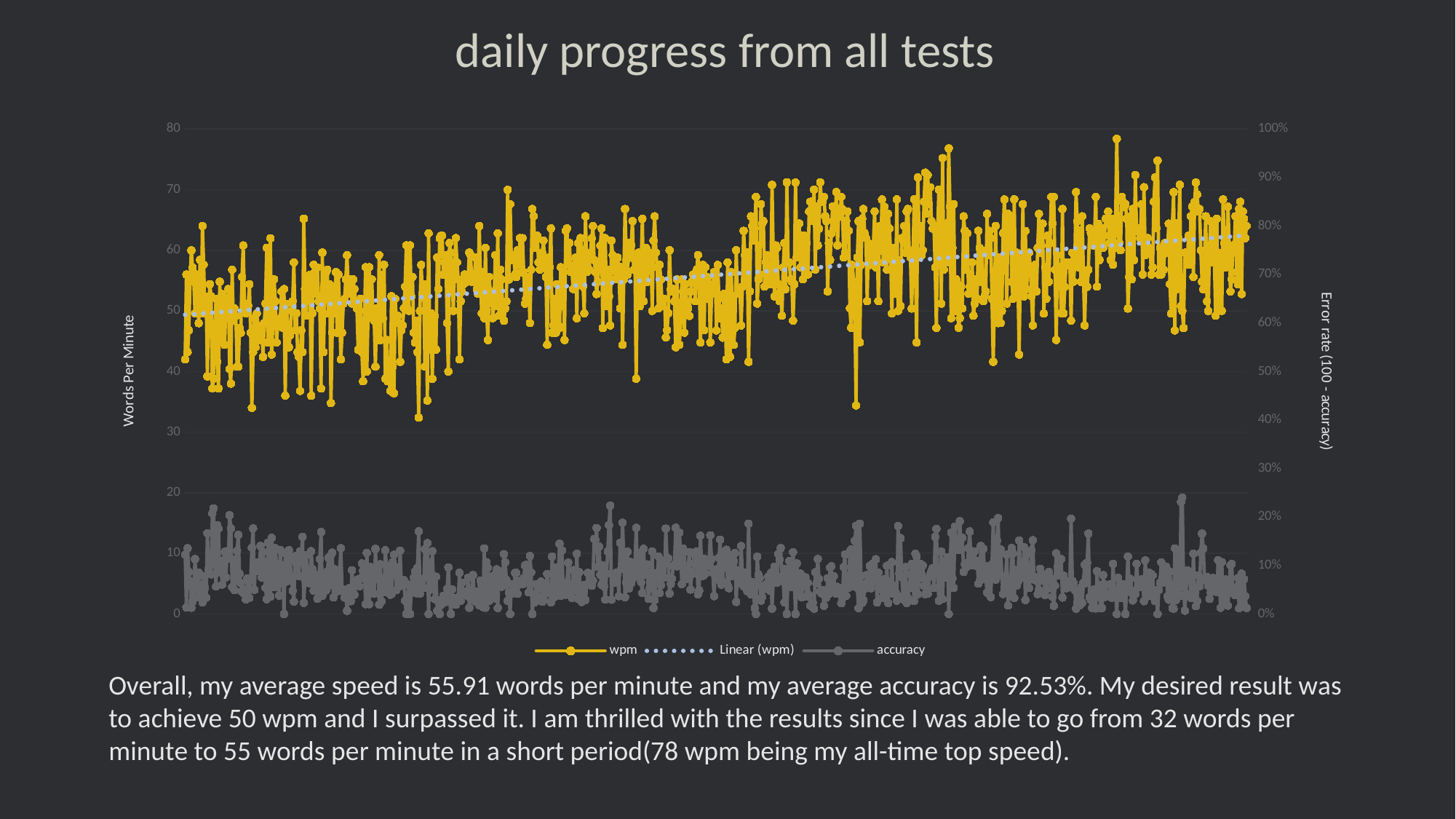

daily progress from all tests

### Chart

| Category | wpm | accuracy |
|---|---|---|
| 62d0bfdd82f20353162c6366 | 42.0 | 0.12239999999999995 |
| 62d0c00082f20353162c63fb | 56.0 | 0.013700000000000045 |
| 62d0c02782f20353162c64b3 | 43.2 | 0.13549999999999998 |
| 62d0c04882f20353162c6543 | 46.8 | 0.08670000000000001 |
| 62d0c07782f20353162c65e4 | 55.2 | 0.0675 |
| 62d0c09982f20353162c6668 | 59.98 | 0.012900000000000062 |
| 62d0c1dc82f20353162c6b8f | 57.18 | 0.025799999999999983 |
| 62d0c20182f20353162c6c30 | 54.8 | 0.05730000000000004 |
| 62d0c24582f20353162c6d47 | 49.6 | 0.11319999999999993 |
| 62d0c45482f20353163043df | 56.0 | 0.05620000000000005 |
| 62d0c47782f2035316304485 | 53.2 | 0.03450000000000003 |
| 62d0c4ae82f203531630455d | 47.97 | 0.08549999999999996 |
| 62d0c60682f2035316304b6e | 58.4 | 0.05 |
| 62d0c63182f2035316304c33 | 49.6 | 0.05959999999999994 |
| 62d0c65782f2035316304cd0 | 64.0 | 0.023700000000000044 |
| 62d0c67e82f2035316304d78 | 57.6 | 0.07829999999999998 |
| 62d0c6a182f2035316341b86 | 49.6 | 0.053700000000000046 |
| 62d0c6c482f2035316341c1f | 52.38 | 0.033799999999999955 |
| 62d0c6e482f2035316341caf | 39.2 | 0.16670000000000001 |
| 62d0c70582f2035316341d2e | 50.8 | 0.09209999999999993 |
| 62d0c72c82f2035316341ddf | 54.4 | 0.1 |
| 62d0c74d82f2035316341e62 | 52.4 | 0.08180000000000007 |
| 62d0c76d82f2035316341ee8 | 37.2 | 0.2075 |
| 62d0c78e82f2035316341f69 | 38.8 | 0.21790000000000007 |
| 62d0c7ae82f2035316341feb | 47.6 | 0.1053 |
| 62d0c7cf82f2035316342097 | 52.0 | 0.05659999999999996 |
| 62d0c7ef82f203531634212d | 41.6 | 0.18290000000000006 |
| 62d0c81082f20353163421cf | 37.2 | 0.17569999999999994 |
| 62d0c83282f203531634227c | 54.8 | 0.08540000000000006 |
| 62d0c85382f203531634231f | 45.2 | 0.09590000000000004 |
| 62d0c87482f20353163423cb | 52.78 | 0.06060000000000002 |
| 62d0c89482f2035316342466 | 51.18 | 0.11040000000000007 |
| 62d0c8b582f203531634250f | 44.39 | 0.12840000000000004 |
| 62d0c8d582f20353163425a4 | 51.98 | 0.07549999999999997 |
| 62d0c8f582f203531634263f | 48.78 | 0.12959999999999994 |
| 62d0c91682f20353163426e3 | 53.6 | 0.1139 |
| 62d0c93682f2035316342783 | 40.39 | 0.20370000000000005 |
| 62d0c95682f2035316342818 | 38.0 | 0.17650000000000005 |
| 62d0c97782f20353163428a4 | 56.78 | 0.055600000000000024 |
| 62d0c99782f2035316342937 | 48.4 | 0.11180000000000007 |
| 62d0ca3382f203531637f99d | 50.4 | 0.04900000000000006 |
| 62d0ca5b82f203531637fa6f | 49.18 | 0.0753 |
| 62d0ca7d82f203531637fb09 | 40.8 | 0.13010000000000005 |
| 62d0ca9e82f203531637fb98 | 40.79 | 0.16310000000000002 |
| 62d0cac382f203531637fc43 | 47.18 | 0.08280000000000001 |
| 62d0cae782f203531637fcf4 | 46.38 | 0.06379999999999995 |
| 62d0cb0882f203531637fd9c | 55.6 | 0.046099999999999995 |
| 62d0cb2982f203531637fe43 | 60.8 | 0.04269999999999996 |
| 62d0cb4a82f203531637fef5 | 51.18 | 0.04900000000000006 |
| 62d0cb8b82f2035316380023 | 49.6 | 0.03010000000000005 |
| 62d0cbc382f203531638011c | 50.4 | 0.07280000000000002 |
| 62d0cc3482f2035316380315 | 50.8 | 0.05260000000000005 |
| 62d0cc5782f20353163803c7 | 54.4 | 0.03359999999999999 |
| 62d0cc7c82f2035316380466 | 46.4 | 0.06900000000000006 |
| 62d0cdea82f20353163bd8c9 | 34.0 | 0.13680000000000006 |
| 62d0ce0d82f20353163bd979 | 43.2 | 0.17650000000000005 |
| 62d0ce2f82f20353163bda1e | 48.8 | 0.049599999999999936 |
| 62d0ce5082f20353163bdaba | 44.0 | 0.10670000000000002 |
| 62d0ce7182f20353163bdb7d | 49.6 | 0.09150000000000005 |
| 62d0cf5e82f20353163be037 | 47.6 | 0.08900000000000005 |
| 62d0cf8082f20353163be0c0 | 45.18 | 0.08900000000000005 |
| 62d0cfa082f20353163be13d | 45.6 | 0.14010000000000006 |
| 62d0cfc282f20353163be1d1 | 47.2 | 0.0753 |
| 62d0d00082f20353163be2f3 | 42.4 | 0.12819999999999993 |
| 62d0d02282f20353163be385 | 47.98 | 0.10620000000000004 |
| 62d0d04382f20353163be42f | 51.2 | 0.05409999999999997 |
| 62d0d06482f20353163be4d3 | 60.4 | 0.03049999999999997 |
| 62d0d08582f20353163be574 | 44.8 | 0.14739999999999995 |
| 62d0d0a582f20353163be600 | 51.2 | 0.10319999999999993 |
| 62d0d0c582f20353163be685 | 61.98 | 0.035900000000000036 |
| 62d0d0ed82f20353163be746 | 42.8 | 0.15689999999999998 |
| 62d0d10d82f20353163be7d4 | 48.0 | 0.12340000000000004 |
| 62d0d12e82f20353163fb5ee | 55.2 | 0.055600000000000024 |
| 62d0d14f82f20353163fb67d | 51.6 | 0.13560000000000003 |
| 62d0d70282f203531643a07a | 44.79 | 0.10069999999999993 |
| 62d0d79782f203531643a2ed | 48.0 | 0.06379999999999995 |
| 62d0d80282f203531643a508 | 47.6 | 0.037900000000000066 |
| 62d0d82b82f2035316458e16 | 48.8 | 0.13209999999999994 |
| 62d0d84c82f20353164773e9 | 53.2 | 0.06329999999999998 |
| 62d0d8b282f20353164775d8 | 47.2 | 0.10060000000000002 |
| 62d0e4dd82f20353165319ee | 53.6 | 0.0 |
| 62d0e50682f2035316531aaa | 36.0 | 0.125 |
| 62d0e52d82f2035316531b96 | 51.17 | 0.06670000000000002 |
| 62d0e54f82f2035316531c3f | 46.8 | 0.07640000000000001 |
| 62d0e59d82f2035316531df2 | 44.0 | 0.13159999999999997 |
| 62d0e5c082f2035316531e9d | 45.98 | 0.11260000000000005 |
| 62d0e5f682f2035316531fcd | 50.0 | 0.06849999999999995 |
| 62d0e61b82f20353165320a3 | 51.6 | 0.047300000000000036 |
| 62d0e64082f203531656eefb | 58.0 | 0.02549999999999997 |
| 62d0e66282f203531656efa4 | 46.8 | 0.11920000000000001 |
| 62d0e68782f203531656f059 | 49.6 | 0.1039 |
| 62d0e6ad82f203531656f104 | 43.2 | 0.10340000000000003 |
| 62d0e7cb82f203531656f671 | 42.4 | 0.07799999999999997 |
| 62d0e7f782f203531656f756 | 36.8 | 0.12930000000000008 |
| 62d0e81b82f203531656f815 | 46.8 | 0.12260000000000006 |
| 62d0e83c82f203531656f8cf | 43.2 | 0.1589 |
| 62d0e85d82f203531656f983 | 65.2 | 0.022900000000000063 |
| 62d0e8a482f203531656fb0a | 53.6 | 0.07099999999999994 |
| 62d0e8c582f203531656fbb1 | 49.2 | 0.12099999999999994 |
| 62d0e8e682f203531656fc61 | 55.18 | 0.08180000000000007 |
| 62d0e90682f203531656fd0e | 53.6 | 0.0675 |
| 62d0e92782f203531656fdc0 | 55.96 | 0.0625 |
| 62d0e94882f203531656fe70 | 36.0 | 0.12950000000000003 |
| 62d0e96982f203531656ff16 | 49.6 | 0.09269999999999996 |
| 62d0e98982f203531656ffb4 | 57.6 | 0.04760000000000005 |
| 62d0e9aa82f2035316570066 | 56.4 | 0.06629999999999996 |
| 62d0e9ca82f20353165ace93 | 52.8 | 0.08069999999999994 |
| 62d0eb1082f20353165ad516 | 57.18 | 0.031400000000000004 |
| 62d0eb3282f20353165ad5cf | 51.57 | 0.04760000000000005 |
| 62d0eb5782f20353165ad699 | 50.4 | 0.11319999999999993 |
| 62d0eb7882f20353165ad750 | 37.2 | 0.1689 |
| 62d0eba982f20353165ad85b | 59.6 | 0.03730000000000004 |
| 62d0ebcb82f20353165ad911 | 43.2 | 0.08159999999999996 |
| 62d0ec4182f20353165adb69 | 53.2 | 0.06489999999999994 |
| 62d0ec6282f20353165adc0c | 56.4 | 0.048799999999999955 |
| 62d0ec8482f20353165adcde | 56.8 | 0.08719999999999999 |
| 62d0ecaa82f20353165addb5 | 49.58 | 0.11590000000000003 |
| 62d0f1db82f20353166292b9 | 54.4 | 0.059200000000000016 |
| 62d1853982f2035316055aa6 | 34.78 | 0.12140000000000001 |
| 62d1855a82f2035316055b6e | 46.4 | 0.1267 |
| 62d1861d82f20353160560d2 | 53.98 | 0.03400000000000006 |
| 62d1863f82f20353160561bb | 49.6 | 0.09209999999999993 |
| 62d1871482f2035316056759 | 56.4 | 0.04519999999999996 |
| 62d1873982f2035316056834 | 46.4 | 0.0839 |
| 62d2210082f2035316afc437 | 55.98 | 0.051899999999999974 |
| 62d2212382f2035316afc4e3 | 50.4 | 0.08329999999999999 |
| 62d2214682f2035316afc57a | 42.0 | 0.13569999999999993 |
| 62d2216c82f2035316afc623 | 46.4 | 0.04760000000000005 |
| 62d2219a82f2035316afc6e4 | 51.2 | 0.05040000000000006 |
| 62d221c082f2035316afc794 | 51.98 | 0.03359999999999999 |
| 62d221ec82f2035316afc847 | 55.2 | 0.04579999999999998 |
| 62d2220e82f2035316afc8d5 | 59.18 | 0.006599999999999966 |
| 62d2223782f2035316afc976 | 53.18 | 0.0411 |
| 62d2226282f2035316afca23 | 52.8 | 0.053700000000000046 |
| 62d2228682f2035316afcac5 | 55.18 | 0.026299999999999955 |
| 62d222c282f2035316b39ab0 | 51.2 | 0.0903 |
| 62d222f082f2035316b39b69 | 55.2 | 0.05659999999999996 |
| 62d2240982f2035316b39fc4 | 53.58 | 0.03950000000000003 |
| 62d2243482f2035316b3a086 | 51.58 | 0.061200000000000046 |
| 62d2245682f2035316b3a135 | 50.38 | 0.06989999999999995 |
| 62d224cf82f2035316b3a32b | 43.6 | 0.0714 |
| 62d224f182f2035316b3a3d5 | 50.0 | 0.057099999999999936 |
| 62d2251682f2035316b3a46a | 52.0 | 0.07280000000000002 |
| 62d2253882f2035316b3a4ef | 43.2 | 0.10420000000000001 |
| 62d2257f82f2035316b3a636 | 38.39 | 0.0889 |
| 62d225b482f2035316b3a718 | 46.38 | 0.09489999999999994 |
| 62d225e082f2035316b3a7d8 | 57.2 | 0.020300000000000012 |
| 62d2265482f2035316b778d7 | 40.0 | 0.12590000000000004 |
| 62d2267a82f2035316b77996 | 48.8 | 0.07640000000000001 |
| 62d2269c82f2035316b77a2e | 57.2 | 0.020100000000000052 |
| 62d226c882f2035316b77aea | 50.0 | 0.09680000000000007 |
| 62d2288f82f2035316b78324 | 55.2 | 0.04459999999999994 |
| 62d228b082f2035316b783cf | 49.6 | 0.085 |
| 62d2292582f2035316b7861d | 48.4 | 0.04200000000000003 |
| 62d2297082f2035316b78776 | 40.79 | 0.1342 |
| 62d2299182f2035316b7881e | 50.4 | 0.07280000000000002 |
| 62d229c082f2035316bb5803 | 45.2 | 0.1014 |
| 62d229fe82f2035316bb58fb | 59.2 | 0.01900000000000006 |
| 62d22a6882f2035316bb5aec | 45.2 | 0.10260000000000005 |
| 62d231d182f2035316c317ec | 55.98 | 0.026299999999999955 |
| 62d231fe82f2035316c318a1 | 48.78 | 0.07239999999999995 |
| 62d232a882f2035316c31b93 | 57.6 | 0.04519999999999996 |
| 62d2333582f2035316c31e1a | 38.79 | 0.13140000000000002 |
| 62d2511d82f2035316e5f828 | 45.2 | 0.0986 |
| 62d2d41982f2035316756945 | 38.39 | 0.05129999999999996 |
| 62d2d49082f2035316756c07 | 38.4 | 0.09599999999999995 |
| 62d2d4ef82f2035316756e44 | 36.8 | 0.03959999999999994 |
| 62d2d55082f203531675704c | 52.4 | 0.041400000000000006 |
| 62d2dc0882f20353167d351f | 40.79 | 0.10689999999999998 |
| 62d2ddf782f2035316810ff3 | 36.39 | 0.12209999999999993 |
| 62d2e3cc82f2035316850126 | 52.0 | 0.09760000000000005 |
| 62d2ea9882f20353168cc51c | 48.4 | 0.049599999999999936 |
| 62d2eaba82f20353168cc5d6 | 49.2 | 0.09150000000000005 |
| 62d3904582f20353164479e9 | 48.0 | 0.056700000000000014 |
| 62d3907282f2035316466151 | 41.6 | 0.13069999999999993 |
| 62d396fd82f20353164a507b | 46.78 | 0.05799999999999997 |
| 62d3971f82f20353164a511e | 47.58 | 0.0625 |
| 62d3983382f20353164e26a1 | 50.4 | 0.06989999999999995 |
| 62d3988d82f20353164e2842 | 54.0 | 0.02739999999999995 |
| 62d398ae82f20353164e28e5 | 60.8 | 0.0 |
| 62d398fe82f20353164e2a73 | 50.38 | 0.029899999999999947 |
| 62d3993282f20353164e2b77 | 50.0 | 0.060400000000000065 |
| 62d3998682f20353164e2d0b | 60.8 | 0.0 |
| 62d399a782f20353164e2daa | 52.4 | 0.047300000000000036 |
| 62d399f682f20353164e2f2f | 55.58 | 0.05590000000000003 |
| 62d39a1e82f20353164e2feb | 46.4 | 0.07480000000000003 |
| 62d39a3f82f20353164e3090 | 44.79 | 0.08760000000000005 |
| 62d39a6082f20353164e3132 | 48.38 | 0.04290000000000006 |
| 62d39a8182f20353164e31e4 | 43.19 | 0.09560000000000002 |
| 62d39ae182f203531652043e | 32.4 | 0.17040000000000005 |
| 62d39b7982f2035316520736 | 50.0 | 0.041700000000000015 |
| 62d39b9b82f20353165207d6 | 57.58 | 0.05230000000000004 |
| 62d39bbd82f203531652086c | 52.8 | 0.07189999999999998 |
| 62d39bde82f203531652090d | 54.4 | 0.053700000000000046 |
| 62d39fee82f203531655ecba | 40.8 | 0.13379999999999995 |
| 62d3a0b682f203531655effb | 54.38 | 0.07739999999999995 |
| 62d3a13a82f203531655f24f | 35.2 | 0.14599999999999994 |
| 62d3a2a782f203531659c94a | 62.78 | 0.0 |
| 62d3a2d982f203531659ca38 | 43.6 | 0.10560000000000003 |
| 62d781c7303adee462abc456 | 49.6 | 0.05040000000000006 |
| 62d781ea303adee462abc505 | 38.8 | 0.12950000000000003 |
| 62d87810303adee462bd563a | 48.4 | 0.06540000000000007 |
| 62d87832303adee462bd56c8 | 49.2 | 0.030799999999999984 |
| 62d87855303adee462bd5764 | 43.6 | 0.07689999999999998 |
| 62d87896303adee462bd5863 | 58.8 | 0.006800000000000068 |
| 62d878b9303adee462bd58f2 | 53.6 | 0.02739999999999995 |
| 62d878d9303adee462bd596e | 61.98 | 0.0 |
| 62d878fd303adee462bd59fb | 62.4 | 0.018599999999999995 |
| 62d8793c303adee462bd5b03 | 62.38 | 0.029899999999999947 |
| 62d8795e303adee462bd5ba3 | 55.96 | 0.03769999999999996 |
| 62d8798d303adee462bd5c69 | 57.98 | 0.036599999999999966 |
| 62d879b2303adee462bd5cf8 | 59.2 | 0.02469999999999999 |
| 62d8a491303adee462ec1009 | 48.0 | 0.05109999999999999 |
| 62d8a4b4303adee462ec10b3 | 40.0 | 0.09599999999999995 |
| 62d8a4d6303adee462ec1148 | 61.2 | 0.03489999999999995 |
| 62d8a515303adee462efe7f2 | 59.6 | 0.0 |
| 62d8a54b303adee462efe8d3 | 56.8 | 0.05099999999999994 |
| 62d8a56c303adee462efe969 | 50.0 | 0.029399999999999978 |
| 62d8a58d303adee462efea04 | 56.78 | 0.03230000000000004 |
| 62d8a5b8303adee462efeabc | 62.0 | 0.018900000000000007 |
| 62d8a5f7303adee462efebde | 57.98 | 0.02519999999999996 |
| 62d8a662303adee462efedae | 55.18 | 0.033799999999999955 |
| 62d8a684303adee462efee60 | 42.0 | 0.08510000000000005 |
| 62d8a6cd303adee462efefb5 | 51.6 | 0.027199999999999988 |
| 62d8a6f0303adee462eff06b | 53.18 | 0.06450000000000003 |
| 62d8a719303adee462eff149 | 54.4 | 0.04459999999999994 |
| 62d8a739303adee462eff1f6 | 56.0 | 0.03870000000000005 |
| 62d8a765303adee462eff2e2 | 55.98 | 0.04579999999999998 |
| 62d8a787303adee462eff394 | 54.8 | 0.03819999999999993 |
| 62d8a7ac303adee462eff45d | 55.6 | 0.07450000000000002 |
| 62d8a7d1303adee462eff517 | 59.6 | 0.012800000000000011 |
| 62d8a813303adee462eff651 | 59.2 | 0.03159999999999997 |
| 62d8a848303adee462eff764 | 54.78 | 0.04969999999999999 |
| 62d8a869303adee462eff807 | 55.98 | 0.08019999999999997 |
| 62d8a8fc303adee462f3d06b | 54.8 | 0.033799999999999955 |
| 62d8a93b303adee462f3d1a2 | 58.8 | 0.025600000000000022 |
| 62d8a95c303adee462f3d23b | 53.6 | 0.04670000000000002 |
| 62d8c2ee303adee4620f341b | 52.8 | 0.04030000000000001 |
| 62d8c456303adee4620f3c20 | 64.0 | 0.018100000000000022 |
| 62d8ca4a303adee46217073a | 55.2 | 0.06920000000000001 |
| 62d98a6a303adee462ee4515 | 49.58 | 0.058799999999999956 |
| 62d98a8d303adee462ee45f0 | 56.4 | 0.014000000000000058 |
| 62d9e1c4303adee4624fed49 | 48.8 | 0.1353 |
| 62d9e243303adee4624fef7b | 60.4 | 0.012900000000000062 |
| 62d9e310303adee4624ff2f1 | 50.0 | 0.10689999999999998 |
| 62d9e338303adee4624ff38e | 45.18 | 0.09519999999999997 |
| 62d9e37a303adee4624ff497 | 55.6 | 0.026700000000000015 |
| 62d9e39b303adee4624ff51e | 53.2 | 0.04790000000000006 |
| 62d9e3ce303adee4624ff5e7 | 53.2 | 0.07590000000000004 |
| 62d9e44d303adee4624ff7ed | 48.8 | 0.07840000000000004 |
| 62d9e47d303adee4624ff8c0 | 51.57 | 0.03519999999999996 |
| 62d9e52d303adee46253d2da | 59.2 | 0.03230000000000004 |
| 62d9e54f303adee46253d362 | 50.78 | 0.09209999999999993 |
| 62da1d09303adee4628e7c66 | 62.8 | 0.01230000000000004 |
| 62da1d34303adee462906a58 | 49.2 | 0.0886 |
| 62da1d54303adee46292555e | 56.8 | 0.06920000000000001 |
| 62da1d81303adee462925635 | 55.2 | 0.05620000000000005 |
| 62da1da2303adee4629256e5 | 50.4 | 0.07480000000000003 |
| 62da1dc3303adee462925785 | 48.38 | 0.12340000000000004 |
| 62da1de4303adee462925829 | 50.4 | 0.10650000000000005 |
| 62da1e45303adee4629259ff | 51.58 | 0.07049999999999997 |
| 62da1e66303adee462925aa1 | 69.98 | 0.027000000000000027 |
| 62da1f6d303adee46292603b | 55.18 | 0.04430000000000007 |
| 62da1f8e303adee4629260e6 | 67.6 | 0.0 |
| 62da252e303adee4629a2b7b | 58.38 | 0.06129999999999995 |
| 62da254f303adee4629a2c22 | 59.2 | 0.04239999999999995 |
| 62da2570303adee4629a2cd9 | 58.8 | 0.04290000000000006 |
| 62da25d7303adee4629a2efb | 56.0 | 0.08480000000000004 |
| 62da261d303adee4629a3061 | 55.58 | 0.08480000000000004 |
| 62da2643303adee4629a312d | 59.98 | 0.041700000000000015 |
| 62da2723303adee4629a35d1 | 57.6 | 0.06060000000000002 |
| 62da2743303adee4629a367f | 62.0 | 0.06560000000000002 |
| 62da27bb303adee4629c2612 | 56.38 | 0.06870000000000004 |
| 62da27dc303adee4629e1124 | 62.0 | 0.061099999999999995 |
| 62da2800303adee4629e11f6 | 56.4 | 0.07409999999999997 |
| 62da2821303adee4629e12a7 | 51.2 | 0.1 |
| 62da29d1303adee4629e1b92 | 52.0 | 0.10129999999999996 |
| 62da29f2303adee4629e1c2b | 54.8 | 0.08920000000000002 |
| 62da2a13303adee4629e1cf2 | 55.6 | 0.04459999999999994 |
| 62da2a34303adee4629e1db9 | 48.0 | 0.11950000000000002 |
| 62da2a57303adee4629e1e68 | 56.78 | 0.08590000000000003 |
| 62da2a7f303adee4629e1f3b | 66.8 | 0.0 |
| 62da2aa1303adee4629e1ff0 | 65.6 | 0.03980000000000004 |
| 62da2b04303adee4629e21ff | 60.38 | 0.024200000000000017 |
| 62da2b29303adee4629e22cc | 62.4 | 0.061500000000000055 |
| 62da2b71303adee462a1fbc6 | 62.4 | 0.03549999999999997 |
| 62da2beb303adee462a1fe18 | 58.0 | 0.05420000000000002 |
| 62da2c0e303adee462a1fecf | 56.8 | 0.05450000000000003 |
| 62da2c2f303adee462a1ff73 | 57.6 | 0.06670000000000002 |
| 62da2e1e303adee462a2094a | 59.6 | 0.025 |
| 62da2e47303adee462a20a14 | 61.6 | 0.03049999999999997 |
| 62da2e98303adee462a20b9e | 57.6 | 0.06129999999999995 |
| 62da2ebc303adee462a20c52 | 55.58 | 0.04939999999999998 |
| 62da341f303adee462a9d49a | 44.4 | 0.08269999999999995 |
| 62da34c1303adee462a9d778 | 58.78 | 0.04909999999999996 |
| 62da351c303adee462a9d927 | 57.18 | 0.04349999999999994 |
| 62da35fb303adee462adb507 | 63.6 | 0.023700000000000044 |
| 62db2ce7303adee462bfdad3 | 46.4 | 0.11840000000000003 |
| 62db2d0a303adee462bfdb61 | 47.6 | 0.05799999999999997 |
| 62db2d2c303adee462bfdbc1 | 52.0 | 0.03519999999999996 |
| 62db2d4c303adee462bfdc40 | 46.38 | 0.09519999999999997 |
| 62db2d6f303adee462bfdcaf | 54.4 | 0.051599999999999965 |
| 62db2d8f303adee462bfdd1d | 47.6 | 0.08439999999999998 |
| 62db30c6303adee462c3c03e | 47.2 | 0.1447 |
| 62db30f1303adee462c3c0a7 | 57.2 | 0.0375 |
| 62db3141303adee462c3c19d | 50.8 | 0.13099999999999995 |
| 62db3163303adee462c3c212 | 56.38 | 0.04349999999999994 |
| 62db3186303adee462c3c294 | 45.2 | 0.06340000000000004 |
| 62db31b1303adee462c3c313 | 63.2 | 0.03980000000000004 |
| 62db3222303adee462c3c4b2 | 63.6 | 0.06519999999999997 |
| 62db3247303adee462c3c55b | 57.6 | 0.10590000000000004 |
| 62db3273303adee462c3c60d | 61.2 | 0.04620000000000005 |
| 62db32bc303adee462c3c734 | 56.4 | 0.05659999999999996 |
| 62db32dd303adee462c3c7b2 | 56.78 | 0.033100000000000025 |
| 62db3304303adee462c7a0ec | 53.6 | 0.09040000000000006 |
| 62db3325303adee462c7a167 | 57.6 | 0.08819999999999993 |
| 62db335c303adee462c7a246 | 58.78 | 0.04819999999999993 |
| 62db337e303adee462c7a2d8 | 48.78 | 0.12420000000000002 |
| 62db33cf303adee462c7a410 | 61.18 | 0.031400000000000004 |
| 62db343d303adee462c7a5aa | 54.38 | 0.0864 |
| 62db3470303adee462c7a659 | 62.0 | 0.03609999999999999 |
| 62db3bcc303adee462cf71c4 | 60.0 | 0.02469999999999999 |
| 62db3c40303adee462cf736f | 54.0 | 0.041700000000000015 |
| 62db3c62303adee462cf73e3 | 49.6 | 0.06 |
| 62db3d38303adee462cf76ce | 65.6 | 0.029099999999999966 |
| 62db3d5a303adee462cf7732 | 56.4 | 0.06060000000000002 |
| 62db3d97303adee462d35099 | 59.18 | 0.08469999999999998 |
| 62db3e23303adee462d35280 | 56.8 | 0.08189999999999997 |
| 62db3e4d303adee462d35300 | 59.56 | 0.07599999999999994 |
| 62db3ec7303adee462d354bd | 62.0 | 0.05810000000000002 |
| 62db3ee8303adee462d35537 | 63.98 | 0.06879999999999996 |
| 62db3f3b303adee462d35660 | 58.4 | 0.15459999999999993 |
| 62db3f5d303adee462d356c9 | 56.4 | 0.15260000000000004 |
| 62db3f8e303adee462d3577a | 52.78 | 0.17739999999999995 |
| 62db3fc2303adee462d35827 | 54.78 | 0.09709999999999994 |
| 62db3fe3303adee462d35895 | 57.6 | 0.13900000000000007 |
| 62db4004303adee462d3591e | 60.78 | 0.08109999999999999 |
| 62db402d303adee462d359ae | 63.6 | 0.060400000000000065 |
| 62db616b303adee462fa563b | 47.18 | 0.1 |
| 62db61a7303adee462fa574c | 62.0 | 0.057099999999999936 |
| 62db623f303adee462fa5a03 | 62.0 | 0.029800000000000038 |
| 62db62d5303adee462fa5c68 | 50.78 | 0.0839 |
| 62db6315303adee462fa5d70 | 56.78 | 0.12890000000000001 |
| 62db6336303adee462fa5df2 | 52.4 | 0.18319999999999992 |
| 62db6374303adee462fa5efa | 47.6 | 0.22340000000000004 |
| 62db63d0303adee462fa608d | 61.6 | 0.029399999999999978 |
| 62db6413303adee462fa619c | 59.2 | 0.08200000000000003 |
| 62db64db303adee462fe3daa | 57.2 | 0.06400000000000006 |
| 62db64fe303adee462fe3e53 | 55.2 | 0.08239999999999995 |
| 62db651f303adee462fe3eec | 58.8 | 0.08519999999999996 |
| 62db6547303adee462fe3f99 | 58.78 | 0.08239999999999995 |
| 62db6585303adee462fe40df | 56.8 | 0.03680000000000007 |
| 62db65a6303adee462fe418a | 50.4 | 0.14650000000000005 |
| 62db65c7303adee462fe4244 | 57.2 | 0.09299999999999997 |
| 62db65fb303adee462fe4335 | 44.4 | 0.18819999999999992 |
| 62db661c303adee462fe43be | 55.18 | 0.11489999999999995 |
| 62db6682303adee462fe45a0 | 66.8 | 0.03469999999999999 |
| 62db66a3303adee462fe4638 | 58.4 | 0.06430000000000007 |
| 62db66f5303adee462fe4793 | 55.96 | 0.12849999999999995 |
| 62db6741303adee462fe48ef | 61.18 | 0.05230000000000004 |
| 62db676e303adee462fe49c7 | 58.8 | 0.10730000000000003 |
| 62db67bc303adee4620223b1 | 60.8 | 0.06319999999999994 |
| 62db67dd303adee462022416 | 64.8 | 0.08060000000000002 |
| 62db681d303adee46202252a | 56.8 | 0.07469999999999999 |
| 62db6845303adee4620225c9 | 58.4 | 0.09709999999999994 |
| 62db6866303adee462022669 | 38.8 | 0.17760000000000006 |
| 62db6887303adee462022709 | 57.2 | 0.08329999999999999 |
| 62db68a8303adee4620227a0 | 59.6 | 0.07730000000000004 |
| 62db68ce303adee462022848 | 50.78 | 0.12569999999999992 |
| 62db6922303adee4620229e9 | 57.56 | 0.06549999999999997 |
| 62db6947303adee462022aa8 | 65.18 | 0.04319999999999993 |
| 62db69c5303adee462022cdc | 51.6 | 0.13439999999999996 |
| 62db69fa303adee462022dd4 | 58.38 | 0.08049999999999997 |
| 62db6a1b303adee462022e7c | 60.4 | 0.08819999999999993 |
| 62db6a3c303adee462022f20 | 54.8 | 0.10239999999999995 |
| 62db6b4c303adee462060c91 | 58.36 | 0.031200000000000047 |
| 62db6ebf303adee46209f47c | 59.58 | 0.052900000000000065 |
| 62db6eef303adee46209f561 | 58.8 | 0.07650000000000005 |
| 62db6f49303adee46209f715 | 50.0 | 0.12879999999999994 |
| 62db6f81303adee46209f833 | 61.6 | 0.01230000000000004 |
| 62db700a303adee46209facf | 65.6 | 0.029099999999999966 |
| 62db703b303adee46209fbb3 | 59.6 | 0.08329999999999999 |
| 62db707b303adee46209fccf | 57.2 | 0.07689999999999998 |
| 62db7111303adee46209ff8c | 50.4 | 0.11870000000000004 |
| 62db7197303adee4620a01fa | 57.6 | 0.04319999999999993 |
| 62db71bd303adee4620a02a0 | 55.18 | 0.059200000000000016 |
| 62db71df303adee4620a0339 | 50.78 | 0.10980000000000004 |
| 62db726a303adee4620dde7d | 52.0 | 0.10189999999999998 |
| 62db728b303adee4620ddf2d | 52.0 | 0.075 |
| 62db72ac303adee4620ddfdf | 45.6 | 0.1761 |
| 62db7336303adee4620de27b | 46.8 | 0.11180000000000007 |
| 62db73ff303adee4620de639 | 49.6 | 0.11450000000000003 |
| 62db7505303adee4620deb47 | 60.0 | 0.04219999999999999 |
| 62db757f303adee4620ded85 | 53.58 | 0.06209999999999994 |
| 62db75a8303adee4620dee4c | 53.18 | 0.07269999999999996 |
| 62db7616303adee46211c934 | 53.6 | 0.09879999999999996 |
| 62db7651303adee46211ca59 | 51.6 | 0.10170000000000001 |
| 62db7681303adee46211cb56 | 44.0 | 0.17790000000000006 |
| 62db76a3303adee46211cbf4 | 55.2 | 0.09829999999999998 |
| 62db76c5303adee46211cc9c | 48.8 | 0.12120000000000004 |
| 62db7709303adee46211cddd | 44.39 | 0.16769999999999996 |
| 62db772b303adee46211ce82 | 48.4 | 0.12260000000000006 |
| 62db778d303adee46211d05d | 55.18 | 0.06170000000000002 |
| 62db77b0303adee46211d110 | 53.2 | 0.1353 |
| 62db77e4303adee46211d21e | 46.4 | 0.12930000000000008 |
| 62db7807303adee46211d2db | 54.4 | 0.0714 |
| 62db7836303adee46211d3bb | 51.2 | 0.09819999999999993 |
| 62db78b9303adee46211d641 | 50.4 | 0.09090000000000004 |
| 62db78dc303adee46211d6dd | 49.18 | 0.12790000000000007 |
| 62db78fd303adee46211d781 | 53.2 | 0.05030000000000001 |
| 62db792d303adee46211d87c | 54.8 | 0.08180000000000007 |
| 62db7951303adee46215b1f8 | 56.0 | 0.08379999999999996 |
| 62db7983303adee46215b2d2 | 56.0 | 0.10469999999999999 |
| 62db79bf303adee46215b3e1 | 51.6 | 0.11950000000000002 |
| 62db79e4303adee46215b488 | 56.8 | 0.1292 |
| 62db7a1e303adee46215b599 | 59.2 | 0.040499999999999974 |
| 62db7ab2303adee46215b829 | 56.8 | 0.048499999999999946 |
| 62db7ad3303adee46215b8a1 | 44.79 | 0.16129999999999994 |
| 62db7b0c303adee46215b9a7 | 53.98 | 0.10239999999999995 |
| 62db7b2e303adee46215ba41 | 57.6 | 0.07829999999999998 |
| 62db7b8a303adee46215bbc6 | 46.8 | 0.1139 |
| 62db7bac303adee46215bc6b | 57.2 | 0.08280000000000001 |
| 62db7bcd303adee46215bcfd | 52.0 | 0.10370000000000004 |
| 62db7c0b303adee46215be10 | 55.56 | 0.09879999999999996 |
| 62db7c4a303adee46215bf2b | 54.4 | 0.10840000000000004 |
| 62db7c6c303adee46215bfcc | 44.79 | 0.16230000000000003 |
| 62db7c91303adee46215c06d | 52.8 | 0.11310000000000002 |
| 62db7d11303adee462199b6c | 53.2 | 0.08480000000000004 |
| 62db7d32303adee462199c13 | 56.4 | 0.03680000000000007 |
| 62db7d54303adee462199ccc | 55.6 | 0.08230000000000004 |
| 62db7d75303adee462199d75 | 46.78 | 0.09209999999999993 |
| 62db7da6303adee462199e52 | 57.58 | 0.0714 |
| 62db7dca303adee462199efe | 52.0 | 0.11590000000000003 |
| 62db7df7303adee462199fdf | 48.78 | 0.15340000000000004 |
| 62db7e3d303adee46219a130 | 50.4 | 0.060400000000000065 |
| 62db7e7d303adee46219a27d | 45.58 | 0.06719999999999998 |
| 62db7eb4303adee46219a381 | 52.8 | 0.12739999999999996 |
| 62db7ed7303adee46219a42a | 49.6 | 0.09620000000000005 |
| 62db7f03303adee46219a520 | 42.0 | 0.1325 |
| 62db7f6d303adee46219a70c | 57.98 | 0.059899999999999946 |
| 62db7faf303adee46219a824 | 52.0 | 0.05299999999999997 |
| 62db8069303adee4621d843e | 42.4 | 0.12060000000000003 |
| 62db81c8303adee4621d8aab | 56.38 | 0.07780000000000001 |
| 62db8341303adee4621d919a | 47.6 | 0.09400000000000006 |
| 62db8366303adee4621d924f | 44.4 | 0.10879999999999995 |
| 62db8387303adee4621d9306 | 47.2 | 0.1258 |
| 62db83c3303adee4621d9425 | 60.0 | 0.02480000000000004 |
| 62db881e303adee462255a3b | 52.8 | 0.08980000000000005 |
| 62db8854303adee462255b3f | 53.56 | 0.07640000000000001 |
| 62db88a1303adee462255c9f | 53.6 | 0.06290000000000007 |
| 62db8905303adee462255e81 | 47.6 | 0.14019999999999996 |
| 62db892c303adee462255f63 | 54.0 | 0.08430000000000007 |
| 62db899b303adee462256162 | 63.2 | 0.057099999999999936 |
| 62db89bc303adee462256202 | 59.2 | 0.08469999999999998 |
| 62db89de303adee462256292 | 54.8 | 0.0736 |
| 62db89ff303adee462256312 | 59.6 | 0.04680000000000007 |
| 62db8a20303adee4622563cf | 41.6 | 0.18629999999999997 |
| 62db8a51303adee4622564bc | 53.2 | 0.05489999999999995 |
| 62db8a73303adee462256560 | 65.6 | 0.04 |
| 62db8a9c303adee46225662f | 63.98 | 0.06590000000000003 |
| 62e2ce7b303adee462467b84 | 61.6 | 0.04680000000000007 |
| 62e2ce9d303adee462486de6 | 63.6 | 0.011899999999999977 |
| 62e2cedd303adee4624a5e9d | 68.8 | 0.0 |
| 62e2cf05303adee4624a5f8f | 51.2 | 0.11799999999999997 |
| 62e2cf46303adee4624a6110 | 55.2 | 0.08120000000000005 |
| 62e2cf67303adee4624a61c0 | 56.0 | 0.07469999999999999 |
| 62e2cf88303adee4624a6275 | 67.6 | 0.02760000000000005 |
| 62e2cfe5303adee4624a64ab | 64.4 | 0.03530000000000001 |
| 62e2d007303adee4624a6557 | 64.8 | 0.050799999999999984 |
| 62e2d041303adee4624a668b | 54.0 | 0.058799999999999956 |
| 62e2d062303adee4624a6748 | 58.0 | 0.06060000000000002 |
| 62e2d083303adee4624a6802 | 59.2 | 0.06359999999999999 |
| 62e2d0a4303adee4624a68ad | 55.2 | 0.07689999999999998 |
| 62e2d0c4303adee4624a6965 | 57.6 | 0.048499999999999946 |
| 62e2d388303adee4624e5939 | 54.38 | 0.08480000000000004 |
| 62e2d3a9303adee4624e59e5 | 70.8 | 0.010999999999999944 |
| 62e2d42b303adee4624e5c96 | 58.8 | 0.07180000000000007 |
| 62e2d44c303adee4624e5d37 | 52.38 | 0.09760000000000005 |
| 62e2d46c303adee4624e5deb | 60.8 | 0.08049999999999997 |
| 62e2d48c303adee4624e5ea9 | 60.36 | 0.06400000000000006 |
| 62e2d4ac303adee4624e5f47 | 54.4 | 0.12349999999999994 |
| 62e2d4d0303adee4624e6011 | 51.6 | 0.11310000000000002 |
| 62e2d51f303adee4624e61b0 | 53.2 | 0.13590000000000002 |
| 62e2d580303adee4624e63d0 | 49.2 | 0.07790000000000007 |
| 62e2d5a2303adee46250562e | 57.2 | 0.0675 |
| 62e2d5c2303adee462524614 | 61.2 | 0.024000000000000056 |
| 62e2d5e2303adee4625246a7 | 53.6 | 0.09319999999999994 |
| 62e2d64e303adee4625248c7 | 71.2 | 0.0 |
| 62e2d8f1303adee46252560d | 57.98 | 0.08769999999999996 |
| 62e2d947303adee4625638be | 58.0 | 0.10930000000000006 |
| 62e2d984303adee4625639f2 | 55.18 | 0.06060000000000002 |
| 62e2d9a5303adee462563a8e | 54.78 | 0.055600000000000024 |
| 62e2d9c6303adee462563b19 | 48.4 | 0.12739999999999996 |
| 62e2df64303adee4625a3a1b | 54.4 | 0.07269999999999996 |
| 62e2df9e303adee4625a3b68 | 71.18 | 0.0 |
| 62e2dfde303adee4625a3cc4 | 58.8 | 0.10439999999999998 |
| 62e2e000303adee4625a3d7b | 60.4 | 0.07219999999999999 |
| 62e2e4e2303adee4626219a9 | 64.4 | 0.03829999999999998 |
| 62e2e71d303adee4626225f0 | 57.18 | 0.08329999999999999 |
| 62e2e8ee303adee462661098 | 62.4 | 0.03430000000000007 |
| 62e2e913303adee462661176 | 55.2 | 0.06510000000000005 |
| 62e2e935303adee46266122f | 62.4 | 0.056800000000000066 |
| 62e2e956303adee4626612c8 | 56.0 | 0.07560000000000003 |
| 62e2e977303adee462661382 | 61.2 | 0.035900000000000036 |
| 62e2e9a7303adee462661472 | 56.0 | 0.06430000000000007 |
| 62e2e9c8303adee46266151d | 66.38 | 0.03870000000000005 |
| 62e2f04a303adee4626df780 | 68.0 | 0.01700000000000003 |
| 62e2f0cc303adee4626df9fe | 68.0 | 0.01700000000000003 |
| 62e2f0f0303adee4626dfa9e | 64.8 | 0.022999999999999972 |
| 62e2f119303adee4626dfb5d | 70.0 | 0.010999999999999944 |
| 62e2f13d303adee4626dfc16 | 56.8 | 0.08620000000000004 |
| 62e2f180303adee4626dfd71 | 67.18 | 0.06280000000000001 |
| 62e2f1a2303adee4626dfe13 | 60.8 | 0.11340000000000003 |
| 62e2f1e7303adee46271e070 | 63.56 | 0.0725 |
| 62e2f21c303adee46271e175 | 71.2 | 0.046899999999999976 |
| 62e2f2a8303adee46271e44e | 68.0 | 0.042600000000000054 |
| 62e2f42d303adee46271ebf0 | 68.0 | 0.049200000000000015 |
| 62e2f450303adee46271ecab | 68.8 | 0.016899999999999978 |
| 62e2f531303adee46271f128 | 65.6 | 0.03980000000000004 |
| 62e2f560303adee46275d324 | 64.8 | 0.03370000000000004 |
| 62e2f5cb303adee46275d513 | 53.2 | 0.0736 |
| 62e2f5f0303adee46275d5ba | 61.2 | 0.04120000000000004 |
| 62e2f615303adee46275d664 | 58.4 | 0.09569999999999994 |
| 62e2f794303adee46275dd55 | 62.78 | 0.09840000000000003 |
| 62e2f820303adee46275e004 | 67.2 | 0.04840000000000003 |
| 62e2f878303adee46275e19f | 63.6 | 0.07780000000000001 |
| 62e2f8d9303adee46279c4b0 | 64.4 | 0.05 |
| 62e2f948303adee46279c6d9 | 69.6 | 0.041700000000000015 |
| 62e2f994303adee46279c832 | 60.8 | 0.05590000000000003 |
| 62e2fa24303adee46279cb0a | 66.8 | 0.04950000000000003 |
| 62e2fae9303adee46279ce74 | 65.58 | 0.04420000000000002 |
| 62e2fbb4303adee46279d1d6 | 68.8 | 0.02200000000000003 |
| 62e2fc2d303adee46279d3ca | 66.78 | 0.03239999999999995 |
| 62e2fc98303adee4627db69d | 58.8 | 0.09709999999999994 |
| 62e2fccd303adee4627db775 | 59.58 | 0.12230000000000003 |
| 62e2fd14303adee4627db8b9 | 64.8 | 0.03760000000000005 |
| 62e2fd35303adee4627db949 | 66.4 | 0.05790000000000006 |
| 62e2ff5a303adee4627dc2a3 | 63.2 | 0.05430000000000007 |
| 62e2ff7b303adee4627dc343 | 50.4 | 0.1294 |
| 62e30aa2303adee4628d7963 | 47.2 | 0.13329999999999997 |
| 62e30ac3303adee4628d79cf | 57.58 | 0.05650000000000006 |
| 62e30ae4303adee4628d7a53 | 54.78 | 0.06900000000000006 |
| 62e30b05303adee4628d7ad4 | 50.0 | 0.15120000000000006 |
| 62e30b45303adee4628d7be4 | 34.4 | 0.18180000000000007 |
| 62e30e22303adee462916927 | 58.8 | 0.053299999999999986 |
| 62e30e45303adee4629169c4 | 64.8 | 0.011899999999999977 |
| 62e30e98303adee462916b2b | 44.8 | 0.18629999999999997 |
| 62e30ec1303adee462916bd4 | 57.6 | 0.07879999999999995 |
| 62e30ef4303adee462916cac | 65.2 | 0.023100000000000023 |
| 62e3158d303adee462994aa1 | 66.8 | 0.027900000000000064 |
| 62e315f8303adee462994c69 | 62.8 | 0.05230000000000004 |
| 62e31619303adee462994ce2 | 62.0 | 0.06319999999999994 |
| 62e316b8303adee462994f90 | 51.6 | 0.08120000000000005 |
| 62e316da303adee46299500a | 61.2 | 0.06900000000000006 |
| 62e316fa303adee46299509e | 57.58 | 0.09879999999999996 |
| 62e3171b303adee46299512b | 60.0 | 0.052900000000000065 |
| 62e3173e303adee4629951c0 | 57.6 | 0.10290000000000006 |
| 62e31760303adee46299524e | 60.8 | 0.07819999999999994 |
| 62e31787303adee4629952e3 | 66.4 | 0.06560000000000002 |
| 62e317ae303adee46299536b | 57.2 | 0.11290000000000006 |
| 62e31910303adee4629d3a7a | 63.6 | 0.023799999999999953 |
| 62e31933303adee4629d3b07 | 51.6 | 0.08540000000000006 |
| 62e3195a303adee4629d3b98 | 64.0 | 0.05109999999999999 |
| 62e31a14303adee4629d3e9d | 59.98 | 0.06019999999999996 |
| 62e31a36303adee4629d3f1f | 68.38 | 0.033100000000000025 |
| 62e31aa1303adee4629d40df | 57.98 | 0.0714 |
| 62e31ac3303adee4629d414f | 67.18 | 0.033499999999999946 |
| 62e31af6303adee4629d4236 | 60.8 | 0.05030000000000001 |
| 62e31c0f303adee462a1285f | 56.78 | 0.09939999999999997 |
| 62e31cb1303adee462a12b07 | 66.0 | 0.0225 |
| 62e31cd3303adee462a12b83 | 63.6 | 0.06629999999999996 |
| 62e31d05303adee462a12c66 | 59.6 | 0.04760000000000005 |
| 62e31d26303adee462a12ce7 | 49.58 | 0.10709999999999993 |
| 62e31d57303adee462a12db7 | 59.6 | 0.041700000000000015 |
| 62e31d7d303adee462a12e62 | 60.4 | 0.0575 |
| 62e33e96303adee462c4b516 | 52.8 | 0.04519999999999996 |
| 62e33ef6303adee462c4b75a | 68.4 | 0.0275 |
| 62e33f18303adee462c6a9ea | 50.0 | 0.18129999999999996 |
| 62e33fac303adee462c89cc1 | 58.38 | 0.08379999999999996 |
| 62e33fcf303adee462c89d73 | 50.78 | 0.1564 |
| 62e3400a303adee462c89ea7 | 62.0 | 0.07569999999999993 |
| 62e3402a303adee462c89f5f | 61.58 | 0.036599999999999966 |
| 62e3406b303adee462c8a0be | 64.0 | 0.029099999999999966 |
| 62e340c0303adee462c8a273 | 59.58 | 0.09659999999999996 |
| 62e342e2303adee462cc903c | 66.38 | 0.0225 |
| 62e34303303adee462cc90d8 | 66.8 | 0.03239999999999995 |
| 62e34337303adee462cc91fb | 60.0 | 0.0539 |
| 62e34358303adee462cc92ae | 58.8 | 0.08200000000000003 |
| 62e34379303adee462cc9367 | 50.38 | 0.10299999999999997 |
| 62e34399303adee462cc9408 | 58.0 | 0.06549999999999997 |
| 62e343ed303adee462cc95c5 | 68.4 | 0.027000000000000027 |
| 62e3441a303adee462cc96ca | 58.4 | 0.12439999999999998 |
| 62e347c7303adee462d08d2d | 44.79 | 0.11799999999999997 |
| 62e34928303adee462d0953d | 72.0 | 0.040600000000000025 |
| 62e34998303adee462d097d8 | 62.38 | 0.07370000000000004 |
| 62e349c9303adee462d47a4b | 63.98 | 0.10379999999999995 |
| 62e34a2b303adee462d47c28 | 59.16 | 0.0814 |
| 62e34a69303adee462d47d61 | 60.0 | 0.1 |
| 62e34a8a303adee462d47e00 | 68.0 | 0.05790000000000006 |
| 62e34cdb303adee462d489fa | 72.8 | 0.040600000000000025 |
| 62e34da1303adee462d86f01 | 66.0 | 0.06280000000000001 |
| 62e34e4d303adee462d8720c | 72.4 | 0.041700000000000015 |
| 62e34f04303adee462d875aa | 67.58 | 0.07579999999999998 |
| 62e34f28303adee462d87680 | 70.38 | 0.08079999999999998 |
| 62e34f63303adee462d877c3 | 64.8 | 0.08900000000000005 |
| 62e34f84303adee462d8787a | 63.58 | 0.09469999999999999 |
| 62e34fea303adee462d87a90 | 63.98 | 0.05349999999999994 |
| 62e3508e303adee462d87e06 | 57.2 | 0.15900000000000006 |
| 62e35131303adee462dc62be | 47.18 | 0.17540000000000006 |
| 62e35157303adee462dc639d | 63.2 | 0.08200000000000003 |
| 62e351a9303adee462dc658f | 70.0 | 0.02730000000000004 |
| 62e351d8303adee462dc66a6 | 64.38 | 0.06010000000000005 |
| 62e351fe303adee462dc678a | 51.2 | 0.12870000000000004 |
| 62e35249303adee462dc6934 | 75.2 | 0.030900000000000035 |
| 62e3531b303adee462dc6dc7 | 56.8 | 0.10799999999999997 |
| 62e3533b303adee462dc6e8f | 59.2 | 0.1061 |
| 62e3535c303adee462dc6f50 | 64.4 | 0.0753 |
| 62e3539e303adee462dc70ae | 58.0 | 0.11730000000000004 |
| 62e353bf303adee462dc7160 | 76.8 | 0.0 |
| 62e35414303adee462dc732f | 67.2 | 0.08780000000000002 |
| 62e3559c303adee462e05cdb | 48.8 | 0.16760000000000005 |
| 62e355d8303adee462e05e33 | 60.38 | 0.07340000000000003 |
| 62e355f9303adee462e05f1c | 67.6 | 0.05349999999999994 |
| 62e35694303adee462e062bd | 49.98 | 0.17989999999999995 |
| 62e356b4303adee462e06373 | 55.2 | 0.15030000000000002 |
| 62e356d5303adee462e0641f | 54.4 | 0.14590000000000003 |
| 62e356f5303adee462e064cf | 47.2 | 0.1317 |
| 62e3571d303adee462e065bb | 48.8 | 0.19129999999999994 |
| 62e3577e303adee462e067a3 | 54.0 | 0.13299999999999998 |
| 62e357a0303adee462e06849 | 50.4 | 0.15709999999999993 |
| 62e357dc303adee462e44afa | 65.6 | 0.08670000000000001 |
| 62e3580a303adee462e44bf3 | 63.2 | 0.10269999999999996 |
| 62e3582a303adee462e44ca4 | 56.8 | 0.105 |
| 62e358c2303adee462e44fbb | 62.8 | 0.09790000000000006 |
| 62e358e3303adee462e45086 | 52.8 | 0.13560000000000003 |
| 62e35903303adee462e45145 | 54.0 | 0.17019999999999996 |
| 62e35943303adee462e452a2 | 54.0 | 0.11180000000000007 |
| 62e35983303adee462e4541c | 58.0 | 0.1 |
| 62e359a3303adee462e454df | 49.2 | 0.10650000000000005 |
| 62e359c3303adee462e455a2 | 51.18 | 0.1294 |
| 62e359e9303adee462e45675 | 55.2 | 0.09939999999999997 |
| 62e35a09303adee462e45739 | 52.0 | 0.10980000000000004 |
| 62e35a39303adee462e45848 | 63.2 | 0.0625 |
| 62e35a62303adee462e4593a | 60.4 | 0.06819999999999993 |
| 62e35a83303adee462e459ee | 54.8 | 0.14040000000000005 |
| 62e36130303adee462ec4113 | 60.0 | 0.0714 |
| 62e361c3303adee462ec4421 | 51.6 | 0.13480000000000003 |
| 62e3622d303adee462ec4644 | 52.4 | 0.08280000000000001 |
| 62e363b7303adee462f03021 | 53.18 | 0.075 |
| 62e3664d303adee462f41fa6 | 66.0 | 0.04400000000000006 |
| 62e36789303adee462f4266d | 59.18 | 0.0989 |
| 62e367fa303adee462f428a8 | 63.2 | 0.07030000000000002 |
| 62e36835303adee462f429d8 | 62.0 | 0.03489999999999995 |
| 62e36ab7303adee462f8193c | 52.0 | 0.10180000000000007 |
| 62e36af1303adee462f81a6a | 41.59 | 0.18900000000000006 |
| 62e40a4b303adee462aa3776 | 51.6 | 0.0864 |
| 62e40a6f303adee462aa384e | 64.0 | 0.07069999999999993 |
| 62e40a8f303adee462aa390c | 50.4 | 0.1514 |
| 62e4105f303adee462b22221 | 47.98 | 0.19769999999999996 |
| 62e41094303adee462b2237b | 58.78 | 0.08840000000000003 |
| 62e410b6303adee462b22438 | 48.0 | 0.13329999999999997 |
| 62e410f7303adee462b225c8 | 50.0 | 0.07840000000000004 |
| 62e41119303adee462b22696 | 62.8 | 0.04120000000000004 |
| 62e41180303adee462b22947 | 68.38 | 0.05430000000000007 |
| 62e411a2303adee462b22a3d | 60.76 | 0.07469999999999999 |
| 62e411d8303adee462b22b94 | 51.2 | 0.12219999999999999 |
| 62e411f9303adee462b22c66 | 66.0 | 0.01760000000000005 |
| 62e4121a303adee462b60f7e | 62.0 | 0.040900000000000034 |
| 62e41274303adee462b611c4 | 65.6 | 0.04400000000000006 |
| 62e41296303adee462b6128d | 54.78 | 0.13590000000000002 |
| 62e412b6303adee462b6134e | 52.0 | 0.125 |
| 62e412fc303adee462b614fa | 68.4 | 0.033100000000000025 |
| 62e4131e303adee462b615bc | 53.2 | 0.09040000000000006 |
| 62e4133f303adee462b6166d | 59.6 | 0.05849999999999994 |
| 62e4136e303adee462b61774 | 54.78 | 0.06629999999999996 |
| 62e4138f303adee462b6183a | 42.8 | 0.15150000000000005 |
| 62e41823303adee462ba167a | 58.4 | 0.09390000000000001 |
| 62e41844303adee462ba1735 | 52.8 | 0.07599999999999994 |
| 62e41892303adee462ba18d1 | 67.6 | 0.07450000000000002 |
| 62e4258b303adee462c9ecfa | 52.4 | 0.13769999999999996 |
| 62e425ae303adee462c9edbd | 63.18 | 0.028900000000000006 |
| 62e437e6303adee462ddb9fe | 53.58 | 0.12299999999999997 |
| 62e4388e303adee462ddbd36 | 57.6 | 0.09700000000000003 |
| 62e438c1303adee462e1a089 | 59.6 | 0.053599999999999995 |
| 62e43907303adee462e1a1ec | 57.2 | 0.07650000000000005 |
| 62e43952303adee462e1a370 | 52.4 | 0.13140000000000002 |
| 62e43974303adee462e1a412 | 47.6 | 0.15200000000000002 |
| 62e43995303adee462e1a4cb | 56.78 | 0.0714 |
| 62e439bd303adee462e1a59b | 57.6 | 0.06980000000000004 |
| 62e439e6303adee462e1a668 | 53.2 | 0.07640000000000001 |
| 62e43a0d303adee462e1a74f | 60.4 | 0.040900000000000034 |
| 62e43a36303adee462e1a81b | 66.0 | 0.04950000000000003 |
| 62e43a56303adee462e1a8c3 | 59.58 | 0.09329999999999998 |
| 62e43b46303adee462e1add5 | 60.8 | 0.08379999999999996 |
| 62e43b99303adee462e1afb7 | 64.4 | 0.06909999999999997 |
| 62e43bba303adee462e1b057 | 49.57 | 0.06989999999999995 |
| 62e43bf3303adee462e1b19d | 57.2 | 0.039000000000000055 |
| 62e43c18303adee462e1b25a | 52.0 | 0.07640000000000001 |
| 62e43c5f303adee462e5962b | 62.4 | 0.05170000000000002 |
| 62e43cc1303adee462e5980d | 54.8 | 0.08670000000000001 |
| 62e43ce3303adee462e598b0 | 61.2 | 0.07390000000000001 |
| 62e43d04303adee462e59952 | 68.8 | 0.0714 |
| 62e43dd4303adee462e59d58 | 64.4 | 0.03510000000000005 |
| 62e43df6303adee462e59df7 | 68.8 | 0.01680000000000007 |
| 62e43e1a303adee462e59e8b | 56.8 | 0.058799999999999956 |
| 62e43e42303adee462e59f41 | 45.2 | 0.125 |
| 62e43e63303adee462e59fd6 | 59.2 | 0.09629999999999996 |
| 62e441b0303adee462e991e9 | 54.4 | 0.07930000000000006 |
| 62e4426a303adee462e99518 | 57.2 | 0.07930000000000006 |
| 62e442ee303adee462e9975a | 49.6 | 0.11319999999999993 |
| 62e4431d303adee462e99839 | 66.8 | 0.033900000000000007 |
| 62e445e5303adee462ed8783 | 49.6 | 0.07890000000000001 |
| 62e44609303adee462ed8830 | 53.98 | 0.06920000000000001 |
| 62e4463a303adee462ed8939 | 58.0 | 0.053299999999999986 |
| 62e4465c303adee462ed89e5 | 57.58 | 0.0539 |
| 62e448a8303adee462f1768c | 57.96 | 0.06510000000000005 |
| 62e44b6b303adee462f564f7 | 57.6 | 0.06590000000000003 |
| 62e44bab303adee462f56608 | 48.4 | 0.19650000000000006 |
| 62e44bd6303adee462f566b1 | 59.58 | 0.0686 |
| 62e5b10f303adee4628836e9 | 54.8 | 0.06409999999999996 |
| 62e5b130303adee462883765 | 57.6 | 0.04969999999999999 |
| 62e5b162303adee4628837f6 | 69.6 | 0.011099999999999994 |
| 62e5b197303adee4628838a7 | 64.8 | 0.023100000000000023 |
| 62e5b1ba303adee462883923 | 57.18 | 0.03819999999999993 |
| 62e5b2a5303adee462883c38 | 63.2 | 0.018100000000000022 |
| 62e5b2ce303adee462883cc4 | 54.8 | 0.0539 |
| 62e5b2f5303adee462883d4d | 65.6 | 0.02260000000000005 |
| 62e5b318303adee462883dc4 | 56.0 | 0.0647 |
| 62e5b33e303adee462883e45 | 47.6 | 0.10180000000000007 |
| 62e5b3a6303adee462883f94 | 55.98 | 0.06359999999999999 |
| 62e5b4a2303adee4628c26de | 53.98 | 0.10560000000000003 |
| 62e5b4e1303adee4628c27ad | 56.8 | 0.16579999999999998 |
| 62e5b72b303adee4628c2efb | 63.6 | 0.03450000000000003 |
| 62e5b781303adee4628c2fe7 | 62.8 | 0.028700000000000045 |
| 62e5b7c2303adee4628c30b9 | 61.2 | 0.01239999999999995 |
| 62e5b94f303adee46290192e | 60.8 | 0.041400000000000006 |
| 62e5b971303adee46290199d | 62.4 | 0.050799999999999984 |
| 62e5b9b6303adee462901a82 | 68.8 | 0.011299999999999954 |
| 62e5b9da303adee462901af5 | 54.0 | 0.08819999999999993 |
| 62e5b9fb303adee462901b60 | 64.38 | 0.03489999999999995 |
| 62e5ba94303adee462901d29 | 58.38 | 0.06019999999999996 |
| 62e5bae6303adee462901e3c | 62.0 | 0.01239999999999995 |
| 62e5bb1a303adee462901eea | 63.6 | 0.012099999999999937 |
| 62e5bb74303adee4629403da | 60.4 | 0.08 |
| 62e5bb95303adee462940437 | 62.4 | 0.03489999999999995 |
| 62e5bc40303adee462940690 | 65.2 | 0.060400000000000065 |
| 62e5bc63303adee462940704 | 65.2 | 0.037800000000000014 |
| 62e5bc91303adee462940790 | 66.4 | 0.038499999999999944 |
| 62e5bce1303adee46294088e | 61.18 | 0.03549999999999997 |
| 62e5bd03303adee4629408ef | 58.4 | 0.06180000000000007 |
| 62e5bd51303adee4629409f8 | 65.2 | 0.03370000000000004 |
| 62e5bd71303adee462940a70 | 57.6 | 0.10340000000000003 |
| 62e5bd9c303adee462940aee | 60.4 | 0.047300000000000036 |
| 62e5bdbf303adee462940b53 | 64.78 | 0.045699999999999935 |
| 62e5be4e303adee462940d59 | 78.37 | 0.0 |
| 62e5bed1303adee462940eb4 | 62.8 | 0.07450000000000002 |
| 62e5bef3303adee46296021d | 61.2 | 0.04620000000000005 |
| 62e5bf13303adee46297f352 | 60.0 | 0.0575 |
| 62e5bf56303adee46297f415 | 68.8 | 0.03260000000000005 |
| 62e5bf99303adee46297f4ef | 67.98 | 0.061500000000000055 |
| 62e5bfcd303adee46297f596 | 67.18 | 0.04280000000000001 |
| 62e5c037303adee46297f6f4 | 67.6 | 0.0 |
| 62e5c13a303adee46297fa4d | 65.2 | 0.05590000000000003 |
| 62e5c174303adee46297fb0f | 50.38 | 0.11829999999999999 |
| 62e5c19d303adee46297fb99 | 55.58 | 0.059200000000000016 |
| 62e5c424303adee4629be819 | 65.6 | 0.0725 |
| 62e5c475303adee4629be93d | 55.2 | 0.04290000000000006 |
| 62e5c497303adee4629be9b1 | 66.8 | 0.027900000000000064 |
| 62e5c524303adee4629beba2 | 58.4 | 0.04709999999999994 |
| 62e5c5b1303adee4629bed73 | 72.4 | 0.04079999999999998 |
| 62e5ca6a303adee462a3c3a8 | 63.2 | 0.10340000000000003 |
| 62e5ca96303adee462a3c430 | 63.18 | 0.07030000000000002 |
| 62e5d17e303adee462aba1fe | 63.58 | 0.05489999999999995 |
| 62e5d19f303adee462aba26c | 62.0 | 0.06670000000000002 |
| 62e5d1bf303adee462aba2d6 | 67.58 | 0.0714 |
| 62e5d47e303adee462af9018 | 56.0 | 0.06319999999999994 |
| 62e5d4df303adee462af9149 | 70.4 | 0.026299999999999955 |
| 62e5da0a303adee462b387d5 | 59.2 | 0.11049999999999997 |
| 62e5db4b303adee462b76ffd | 59.6 | 0.07019999999999996 |
| 62e5db6c303adee462b77078 | 62.0 | 0.036599999999999966 |
| 62e5dc54303adee462b773df | 60.4 | 0.08569999999999993 |
| 62e5dc7d303adee462b7746b | 60.0 | 0.04909999999999996 |
| 62e5dca4303adee462b774ff | 56.0 | 0.08239999999999995 |
| 62e5dcc5303adee462b77580 | 57.18 | 0.07950000000000003 |
| 62e5dd10303adee462b776ba | 68.0 | 0.033100000000000025 |
| 62e5de6a303adee462b77c20 | 72.0 | 0.026700000000000015 |
| 62e5dee9303adee462bb6266 | 63.6 | 0.04950000000000003 |
| 62e5df1e303adee462bb6369 | 74.78 | 0.0 |
| 62e5e117303adee462bb6c91 | 56.0 | 0.04969999999999999 |
| 62e5e138303adee462bb6d19 | 60.4 | 0.0647 |
| 62e5e328303adee462bf58a0 | 56.0 | 0.10670000000000002 |
| 62e5e417303adee462bf5c5a | 59.2 | 0.07260000000000005 |
| 62e5e45c303adee462bf5dbc | 56.8 | 0.06510000000000005 |
| 62e5e499303adee462bf5e9d | 61.2 | 0.08379999999999996 |
| 62e5e53b303adee462bf6232 | 61.2 | 0.09730000000000004 |
| 62e5e55d303adee462bf62d1 | 59.6 | 0.03609999999999999 |
| 62e5e580303adee462bf6366 | 64.4 | 0.029399999999999978 |
| 62e5e7f1303adee462c35155 | 54.4 | 0.0875 |
| 62e5e818303adee462c3520a | 49.58 | 0.044399999999999974 |
| 62e5e83d303adee462c352be | 64.4 | 0.012000000000000028 |
| 62e5e8c0303adee462c3552b | 69.6 | 0.011099999999999994 |
| 62e5e8e1303adee462c355bf | 46.78 | 0.1353 |
| 62e5e901303adee462c35651 | 64.4 | 0.028900000000000006 |
| 62e5e923303adee462c54a0b | 53.6 | 0.12200000000000003 |
| 62e5e943303adee462c73b61 | 62.0 | 0.05260000000000005 |
| 62e5e982303adee462c73c73 | 70.8 | 0.037000000000000026 |
| 62e5e9ab303adee462c73d1b | 50.78 | 0.2311 |
| 62e5ea1b303adee462c73eda | 50.0 | 0.24019999999999997 |
| 62e5f159303adee462cf2607 | 47.18 | 0.06349999999999995 |
| 62e5f17e303adee462cf26b8 | 59.6 | 0.006700000000000017 |
| 62e5f1c2303adee462cf27d7 | 59.6 | 0.04239999999999995 |
| 62e5f1e3303adee462cf2868 | 57.6 | 0.08989999999999995 |
| 62e5f203303adee462cf2913 | 62.38 | 0.07650000000000005 |
| 62e5f223303adee462cf29ac | 57.6 | 0.08189999999999997 |
| 62e5f2f2303adee462cf2db5 | 65.6 | 0.03329999999999998 |
| 62e5f318303adee462cf2e71 | 67.2 | 0.037800000000000014 |
| 62e5f339303adee462cf2f1d | 55.6 | 0.12430000000000006 |
| 62e5f359303adee462cf2fc3 | 67.98 | 0.032999999999999974 |
| 62e5f383303adee462cf3097 | 71.18 | 0.016099999999999993 |
| 62e5f3e2303adee462d3163f | 69.2 | 0.026899999999999976 |
| 62e5f413303adee462d3172a | 66.38 | 0.07980000000000004 |
| 62e5f441303adee462d31806 | 66.8 | 0.05730000000000004 |
| 62e5f462303adee462d318ad | 59.98 | 0.12629999999999997 |
| 62e5f482303adee462d3194a | 54.8 | 0.16579999999999998 |
| 62e5f4c0303adee462d31a67 | 53.56 | 0.13480000000000003 |
| 62e5f523303adee462d31c74 | 58.4 | 0.07019999999999996 |
| 62e5f566303adee462d31ddb | 65.6 | 0.07030000000000002 |
| 62e5f594303adee462d31ec3 | 51.58 | 0.07640000000000001 |
| 62e5f5b6303adee462d31f58 | 49.98 | 0.05810000000000002 |
| 62e5f5d7303adee462d31ff3 | 60.4 | 0.031099999999999996 |
| 62e5f5f8303adee462d32082 | 64.8 | 0.044399999999999974 |
| 62e5f6d2303adee462d324e3 | 58.0 | 0.06629999999999996 |
| 62e5f6f7303adee462d32590 | 64.0 | 0.07430000000000007 |
| 62e5f718303adee462d32632 | 58.38 | 0.04790000000000006 |
| 62e5f739303adee462d519e7 | 49.2 | 0.0625 |
| 62e5f785303adee462d70c16 | 65.2 | 0.04549999999999997 |
| 62e5f7c6303adee462d70d21 | 50.0 | 0.11109999999999999 |
| 62e5f806303adee462d70e4a | 51.18 | 0.07239999999999995 |
| 62e5f828303adee462d70eee | 59.58 | 0.012800000000000011 |
| 62e5f849303adee462d70f6d | 50.0 | 0.10689999999999998 |
| 62e5f887303adee462d71073 | 68.38 | 0.021700000000000018 |
| 62e5f8e8303adee462d71250 | 61.18 | 0.03609999999999999 |
| 62e5f909303adee462d712eb | 57.18 | 0.07099999999999994 |
| 62e5f963303adee462d71496 | 57.98 | 0.07060000000000002 |
| 62e5f9a8303adee462d715e4 | 67.18 | 0.01719999999999999 |
| 62e5fa1a303adee462d7180b | 60.8 | 0.06489999999999994 |
| 62e5fac9303adee462daff52 | 53.2 | 0.10060000000000002 |
| 62e5fb82303adee462db02d5 | 55.18 | 0.10290000000000006 |
| 62e5fbc3303adee462db0406 | 60.8 | 0.04680000000000007 |
| 62e5fbeb303adee462db04b8 | 60.38 | 0.04120000000000004 |
| 62e5fc1e303adee462db05b5 | 65.6 | 0.038499999999999944 |
| 62e5fd22303adee462db0afa | 56.38 | 0.05519999999999996 |
| 62e5fd43303adee462db0b9e | 54.4 | 0.07409999999999997 |
| 62e5fd8b303adee462db0d18 | 66.8 | 0.011599999999999966 |
| 62e5fdb1303adee462db0dc6 | 68.0 | 0.03799999999999997 |
| 62e5ff21303adee462def8a0 | 52.78 | 0.08329999999999999 |
| 62e5ff86303adee462defa43 | 66.4 | 0.01730000000000004 |
| 62e60016303adee462defcb3 | 65.16 | 0.0714 |
| 62e60064303adee462defdf4 | 62.0 | 0.036599999999999966 |
| 62e6008a303adee462defe92 | 64.0 | 0.01230000000000004 |
Overall, my average speed is 55.91 words per minute and my average accuracy is 92.53%. My desired result was to achieve 50 wpm and I surpassed it. I am thrilled with the results since I was able to go from 32 words per minute to 55 words per minute in a short period(78 wpm being my all-time top speed).